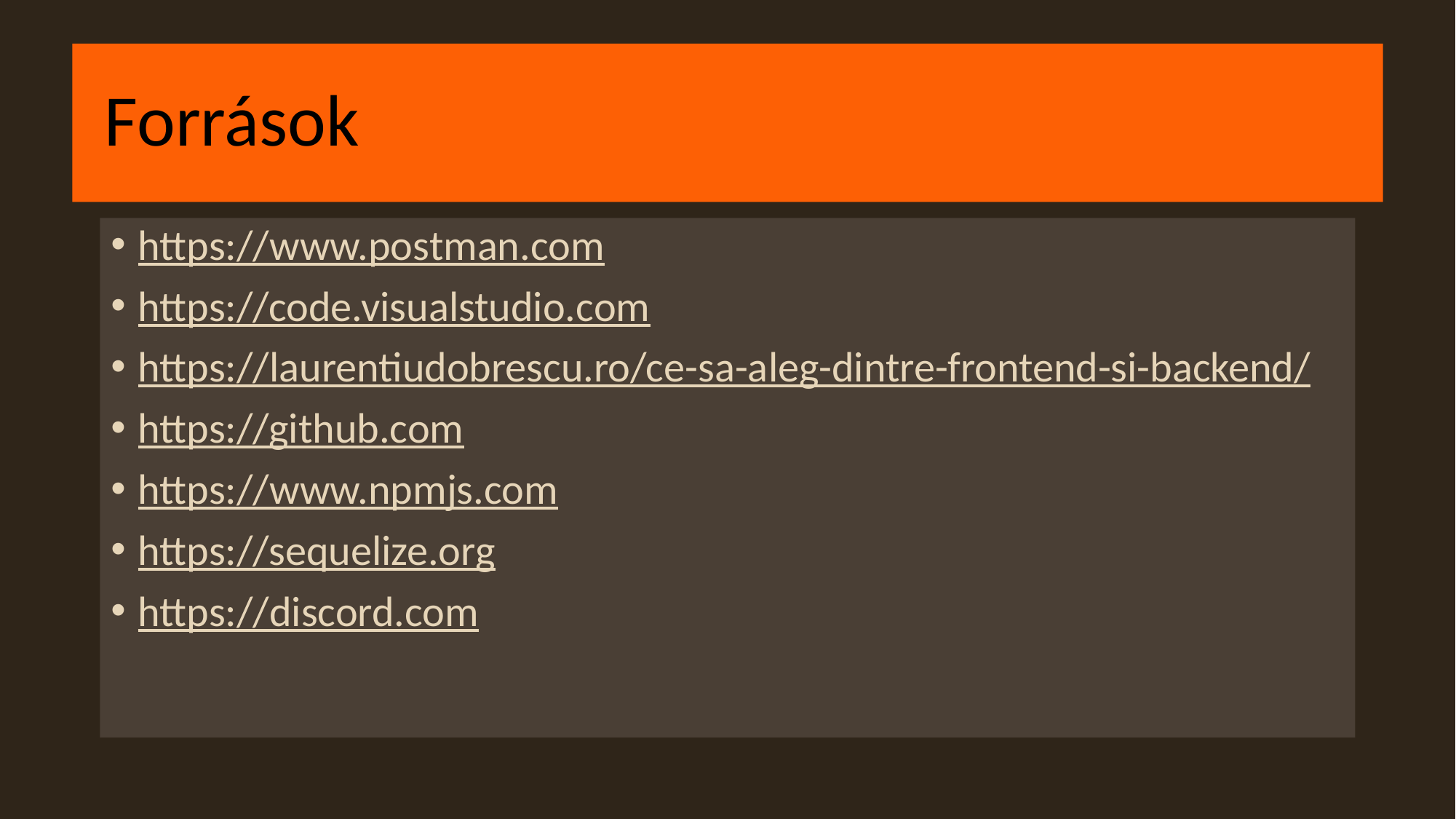

# Források
https://www.postman.com
https://code.visualstudio.com
https://laurentiudobrescu.ro/ce-sa-aleg-dintre-frontend-si-backend/
https://github.com
https://www.npmjs.com
https://sequelize.org
https://discord.com